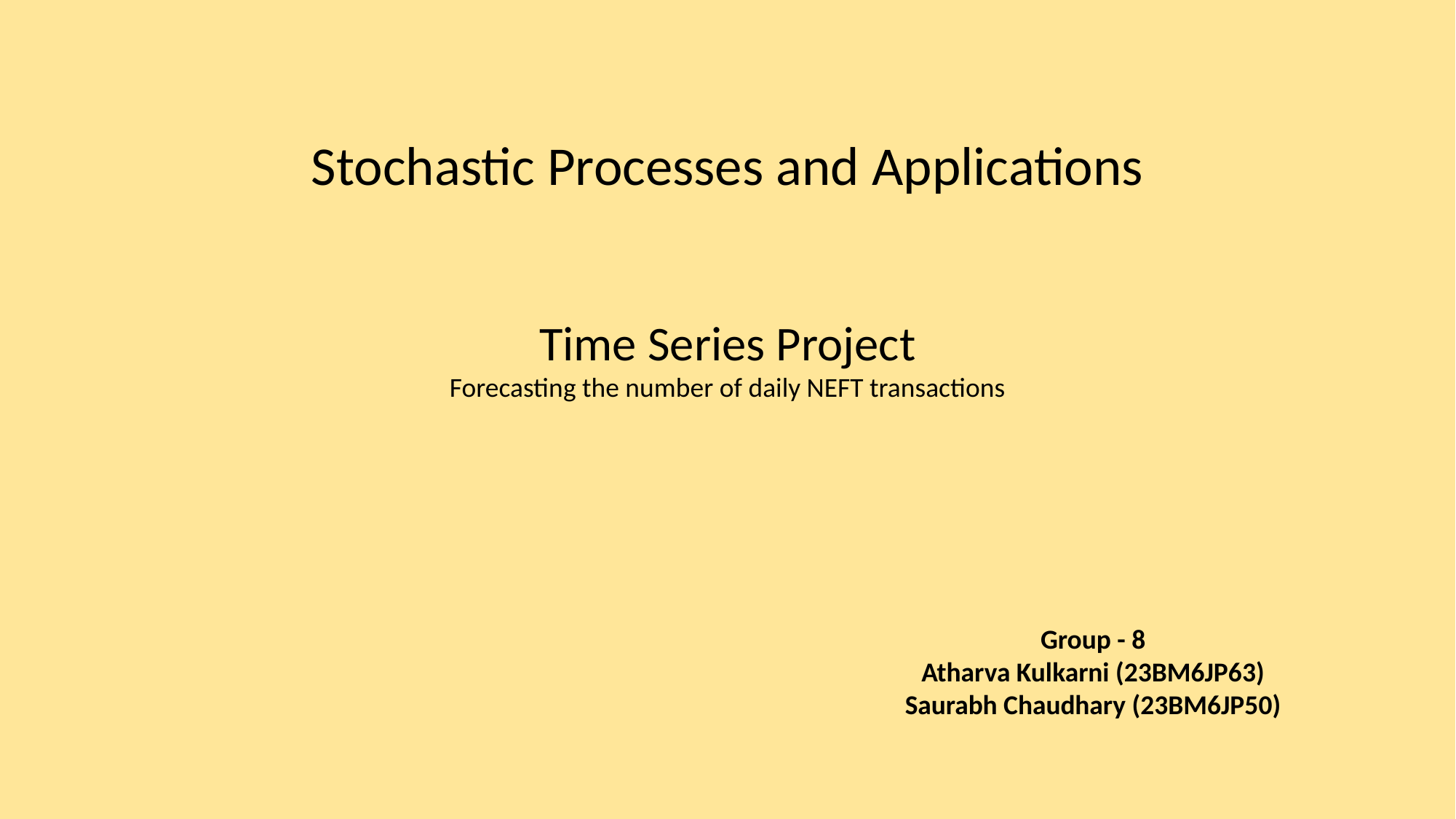

Stochastic Processes and Applications
Time Series Project
Forecasting the number of daily NEFT transactions
Group - 8
Atharva Kulkarni (23BM6JP63)
Saurabh Chaudhary (23BM6JP50)